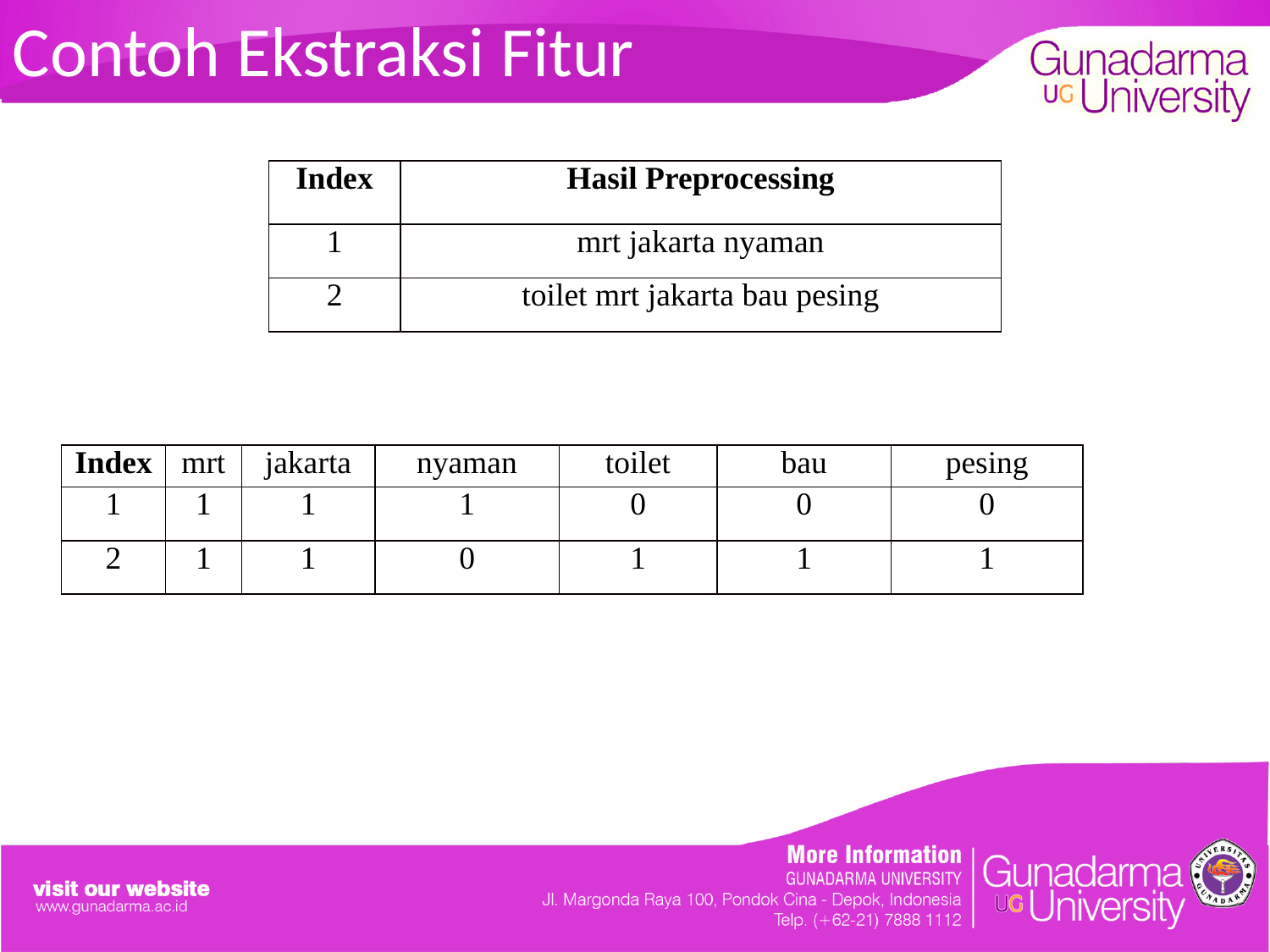

# Contoh Ekstraksi Fitur
| Index | Hasil Preprocessing |
| --- | --- |
| 1 | mrt jakarta nyaman |
| 2 | toilet mrt jakarta bau pesing |
| Index | mrt | jakarta | nyaman | toilet | bau | pesing |
| --- | --- | --- | --- | --- | --- | --- |
| 1 | 1 | 1 | 1 | 0 | 0 | 0 |
| 2 | 1 | 1 | 0 | 1 | 1 | 1 |